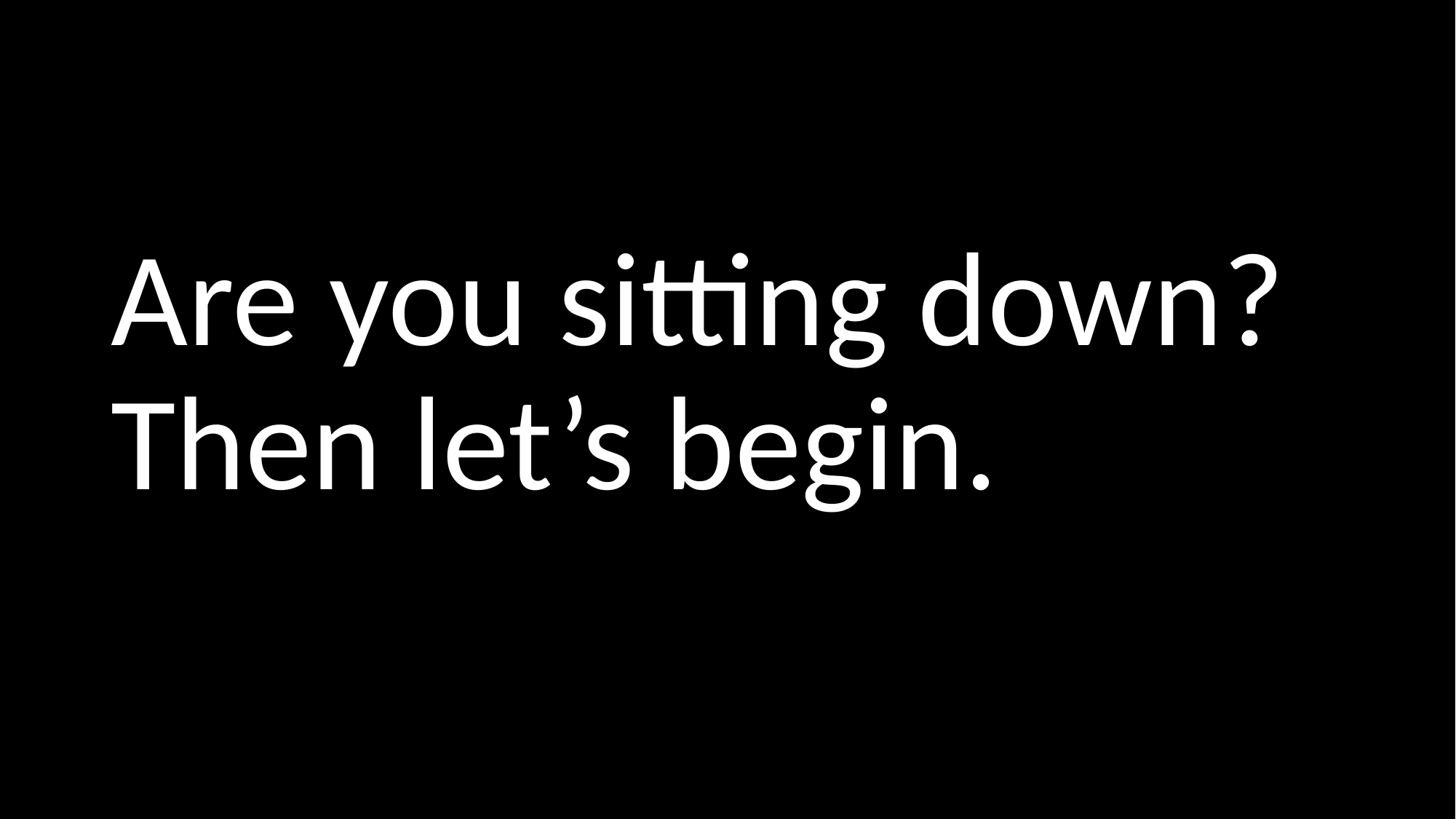

# Are you sitting down? Then let’s begin.